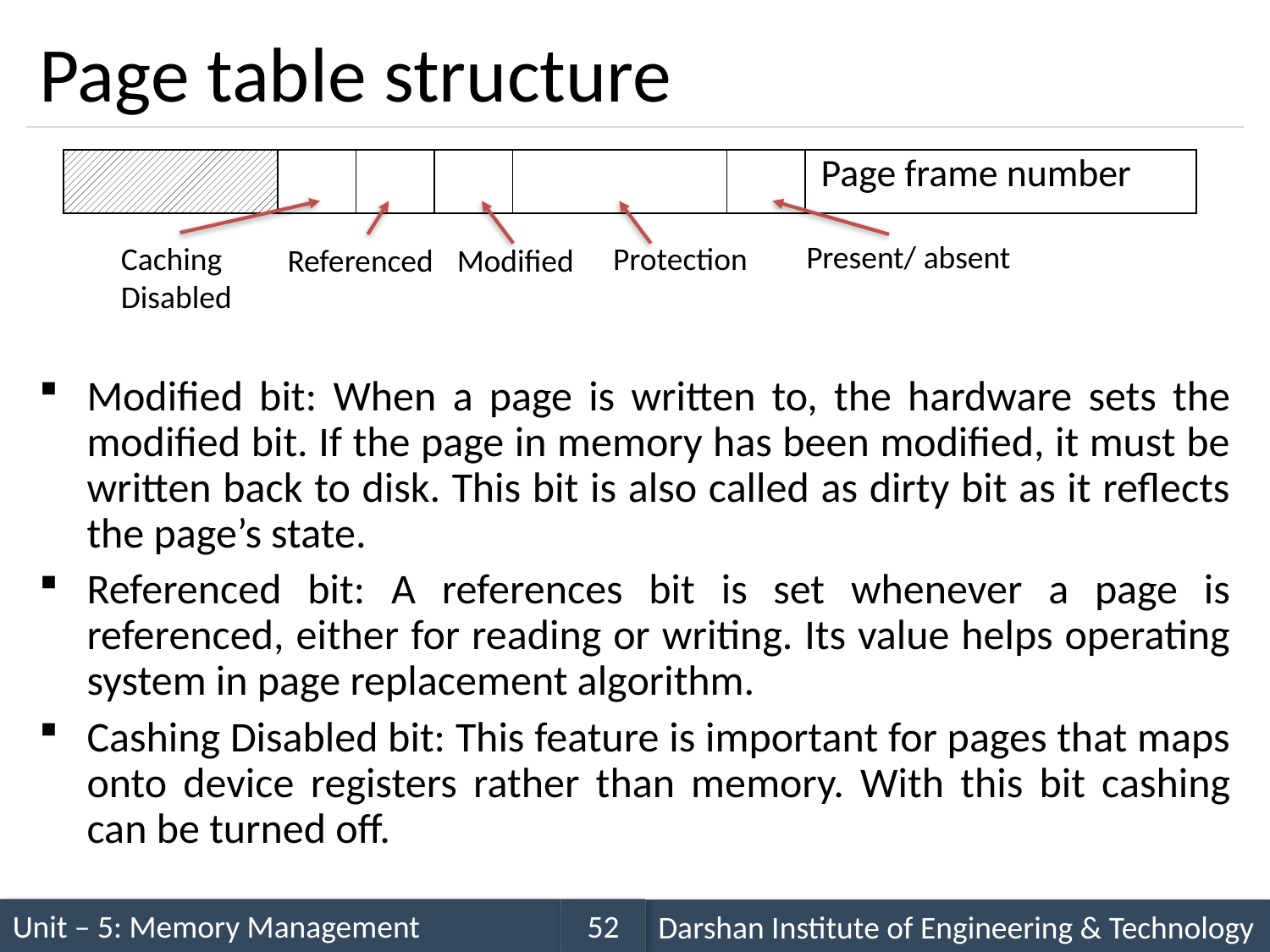

# Page table structure

Modified bit: When a page is written to, the hardware sets the modified bit. If the page in memory has been modified, it must be written back to disk. This bit is also called as dirty bit as it reflects the page’s state.
Referenced bit: A references bit is set whenever a page is referenced, either for reading or writing. Its value helps operating system in page replacement algorithm.
Cashing Disabled bit: This feature is important for pages that maps onto device registers rather than memory. With this bit cashing can be turned off.

|  |  |  |  |  |  | Page frame number |
| --- | --- | --- | --- | --- | --- | --- |
Present/ absent
Caching Disabled
Protection
Referenced
Modified